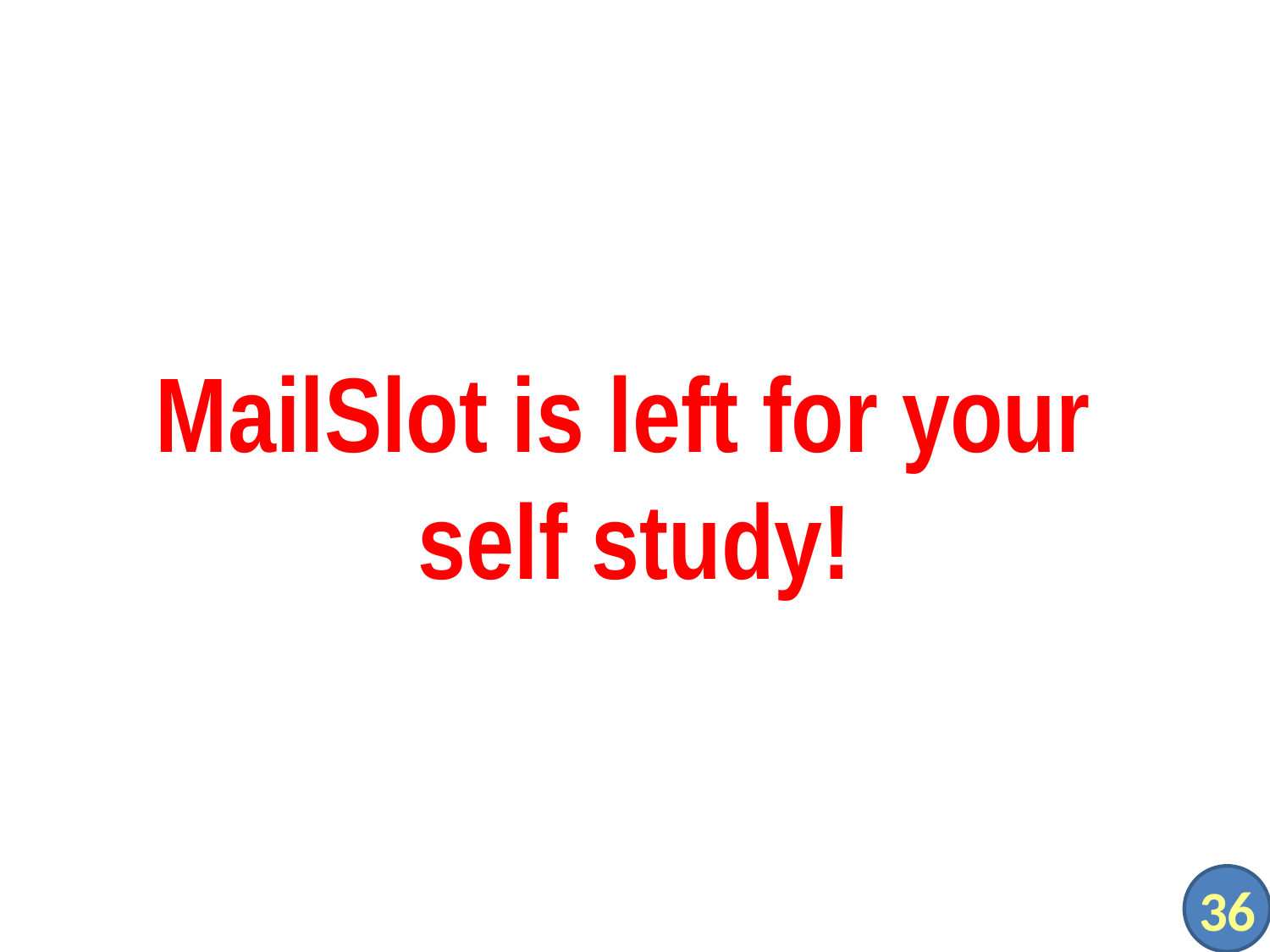

# MailSlot is left for your self study!
36